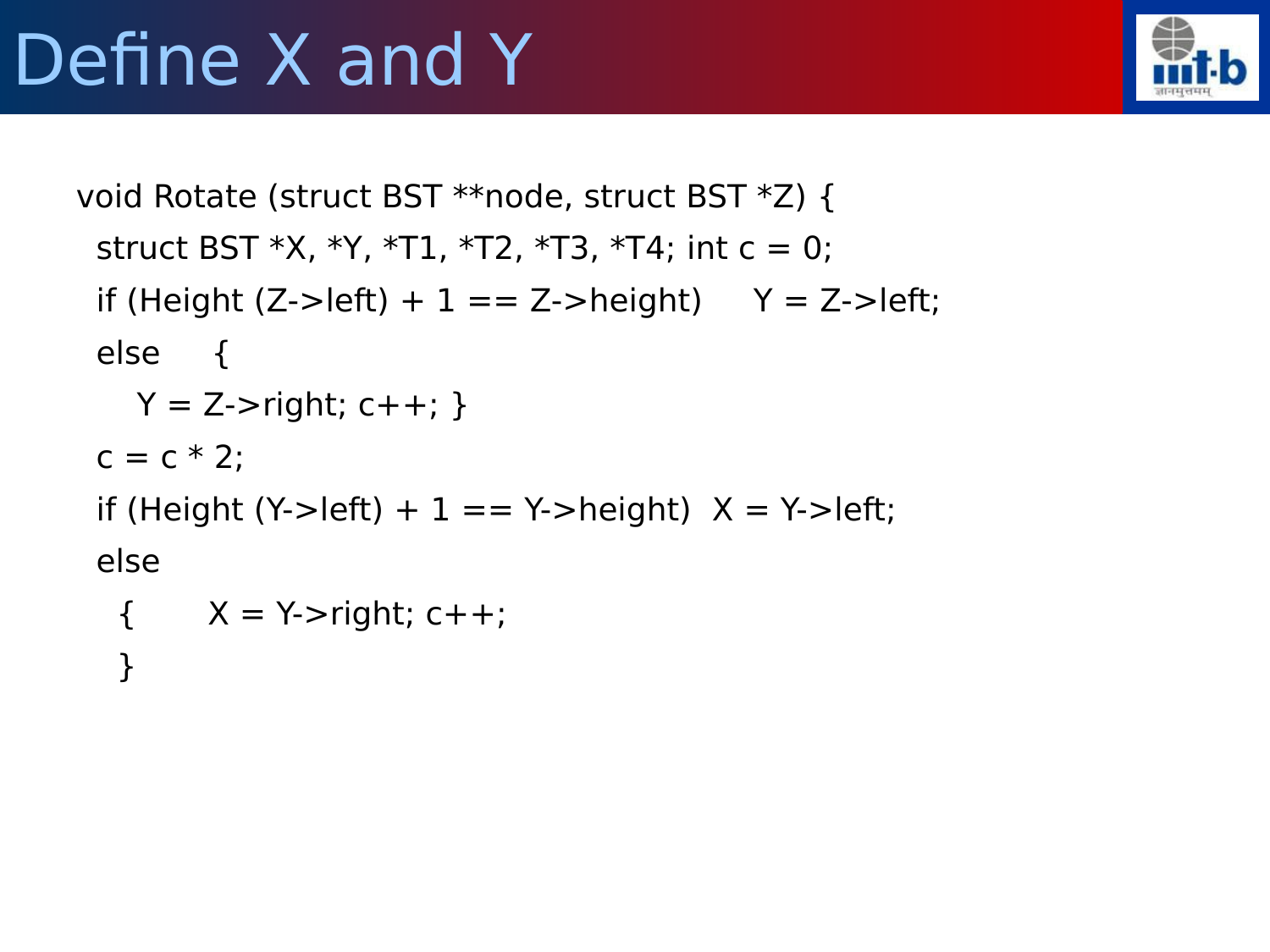

Define X and Y
void Rotate (struct BST **node, struct BST *Z) {
  struct BST *X, *Y, *T1, *T2, *T3, *T4; int c = 0;
  if (Height (Z->left) + 1 == Z->height)     Y = Z->left;
  else     {
      Y = Z->right; c++; }
  c = c * 2;
  if (Height (Y->left) + 1 == Y->height)  X = Y->left;
  else
    {       X = Y->right; c++;
    }